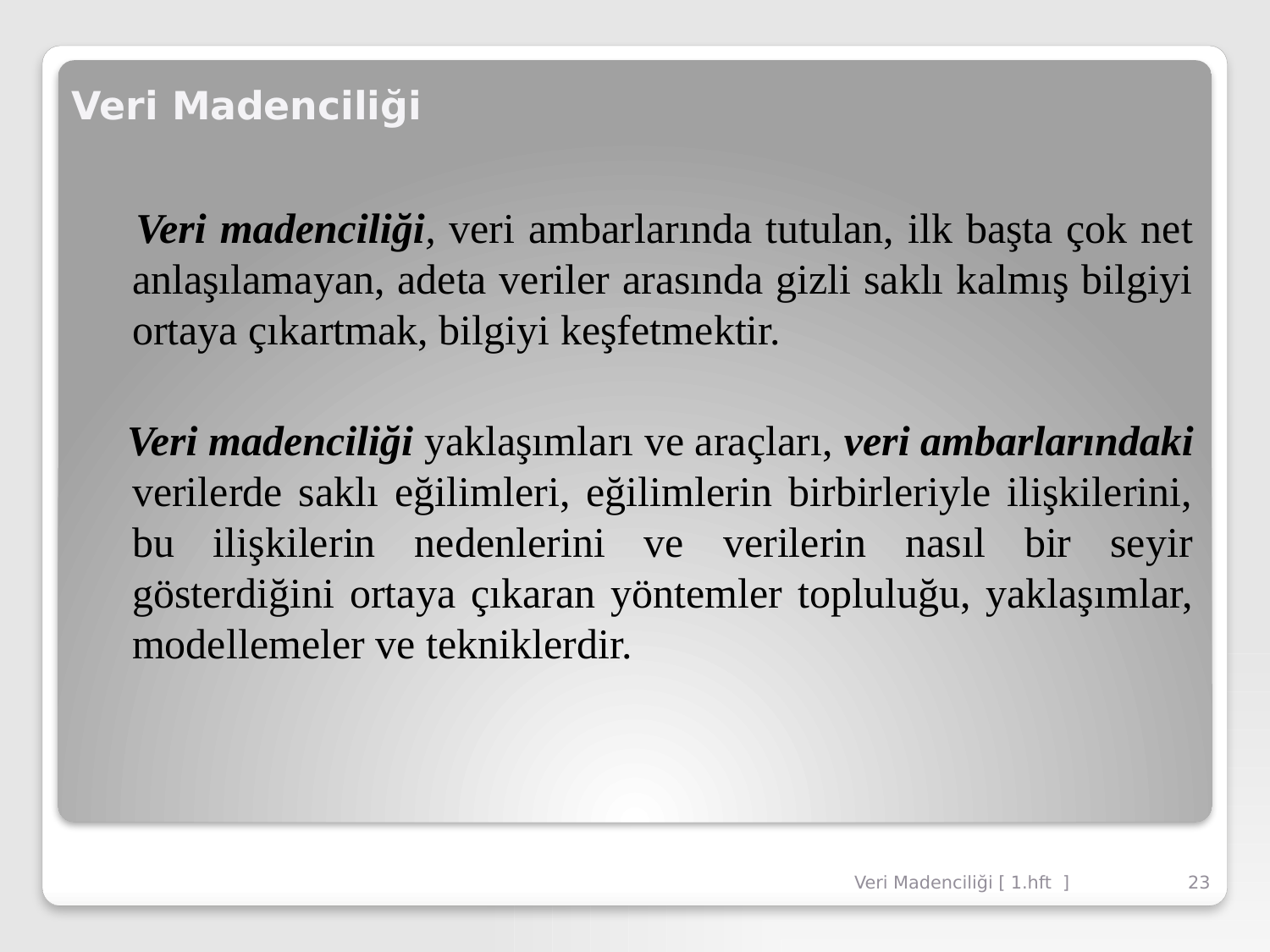

# Veri Madenciliği
   Veri madenciliği, veri ambarlarında tutulan, ilk başta çok net anlaşılamayan, adeta veriler arasında gizli saklı kalmış bilgiyi ortaya çıkartmak, bilgiyi keşfetmektir.

   Veri madenciliği yaklaşımları ve araçları, veri ambarlarındaki verilerde saklı eğilimleri, eğilimlerin birbirleriyle ilişkilerini, bu ilişkilerin nedenlerini ve verilerin nasıl bir seyir gösterdiğini ortaya çıkaran yöntemler topluluğu, yaklaşımlar, modellemeler ve tekniklerdir.
Veri Madenciliği [ 1.hft  ]
23